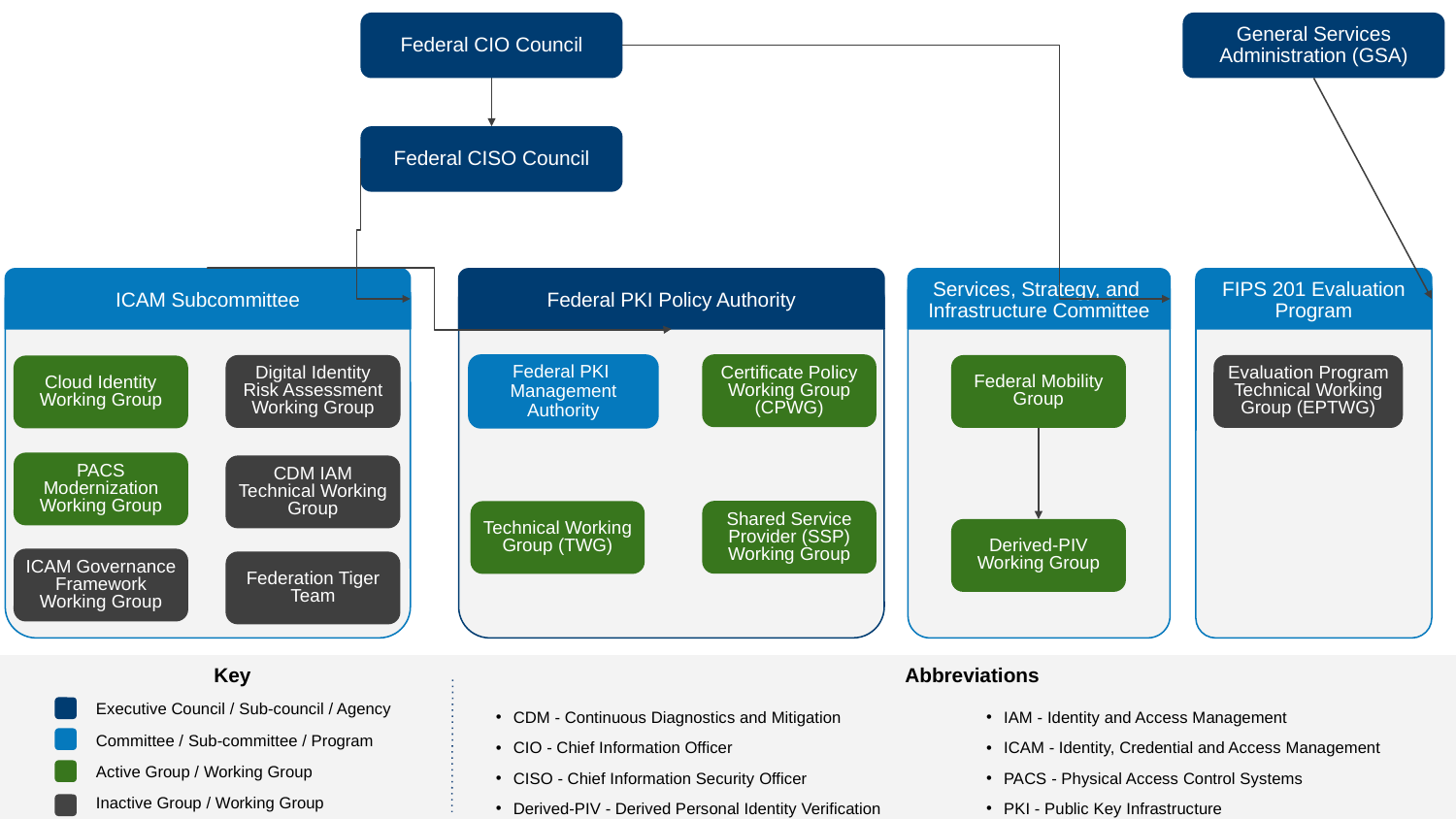

Federal CIO Council
General Services Administration (GSA)
Federal CISO Council

ICAM Subcommittee

Federal PKI Policy Authority

Services, Strategy, and
Infrastructure Committee

FIPS 201 Evaluation Program
Certificate Policy Working Group (CPWG)
Federal PKI
Management Authority
Digital Identity Risk Assessment Working Group
Federal Mobility Group
Evaluation Program Technical Working Group (EPTWG)
Cloud Identity Working Group
PACS Modernization Working Group
CDM IAM Technical Working Group
Shared Service Provider (SSP) Working Group
Technical Working Group (TWG)
Derived-PIV Working Group
ICAM Governance Framework Working Group
Federation Tiger Team
Key
Abbreviations
Executive Council / Sub-council / Agency
Committee / Sub-committee / Program
Active Group / Working Group
Inactive Group / Working Group

CDM - Continuous Diagnostics and Mitigation
CIO - Chief Information Officer
CISO - Chief Information Security Officer
Derived-PIV - Derived Personal Identity Verification
IAM - Identity and Access Management
ICAM - Identity, Credential and Access Management
PACS - Physical Access Control Systems
PKI - Public Key Infrastructure